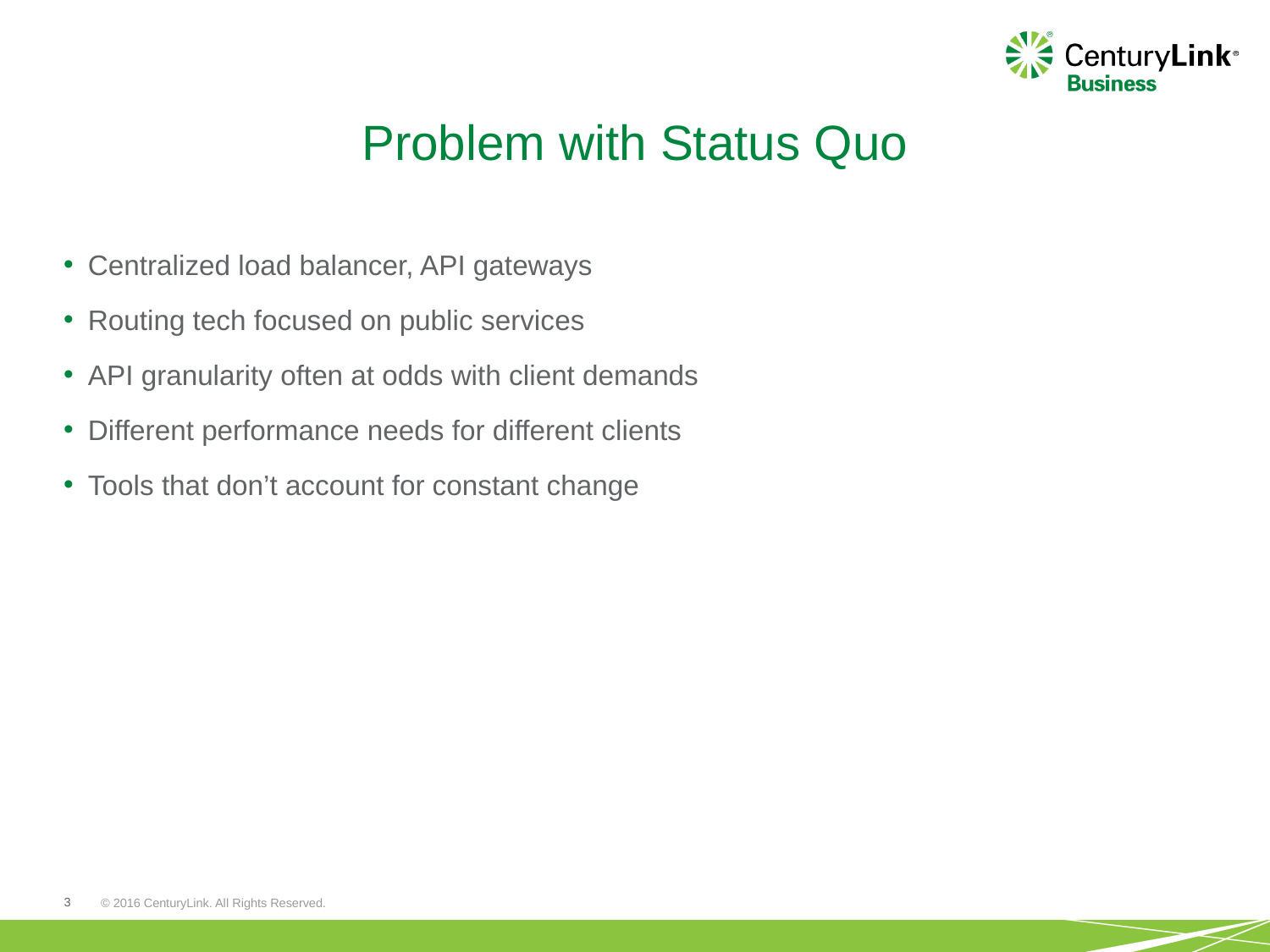

# Problem with Status Quo
Centralized load balancer, API gateways
Routing tech focused on public services
API granularity often at odds with client demands
Different performance needs for different clients
Tools that don’t account for constant change

3